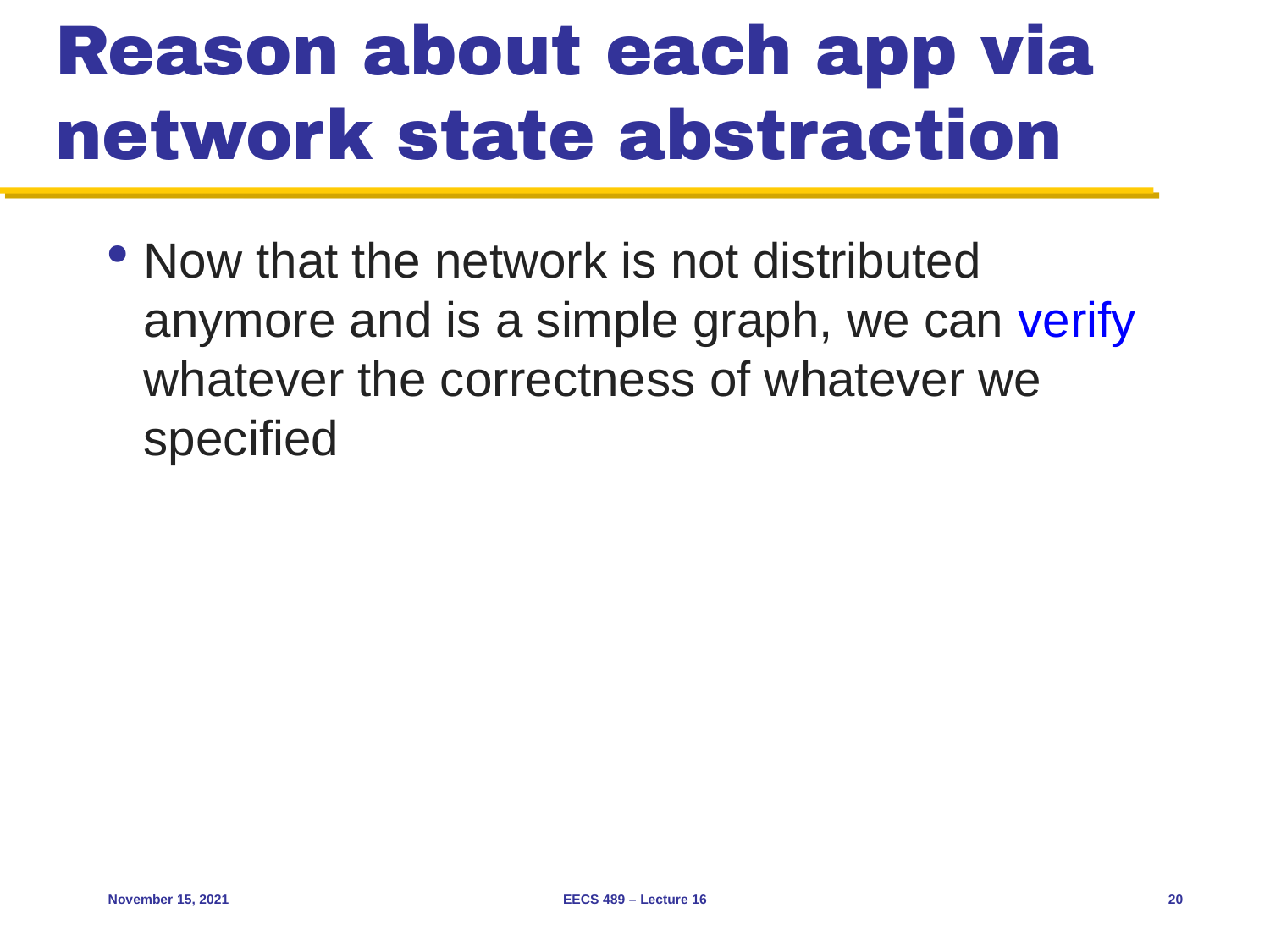

# Reason about each app via network state abstraction
Now that the network is not distributed anymore and is a simple graph, we can verify whatever the correctness of whatever we specified
November 15, 2021
EECS 489 – Lecture 16
20